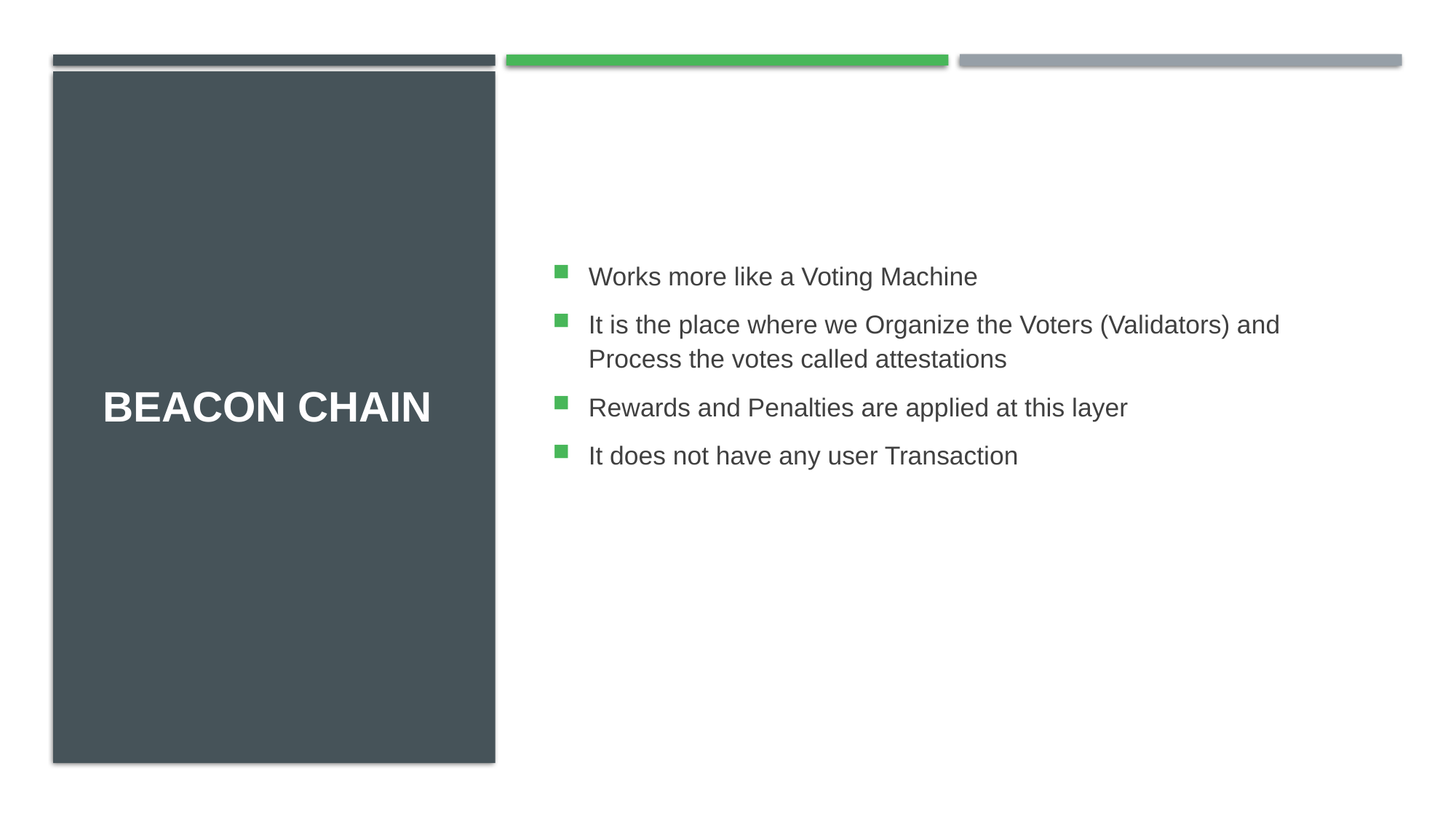

# Beacon Chain
Works more like a Voting Machine
It is the place where we Organize the Voters (Validators) and Process the votes called attestations
Rewards and Penalties are applied at this layer
It does not have any user Transaction